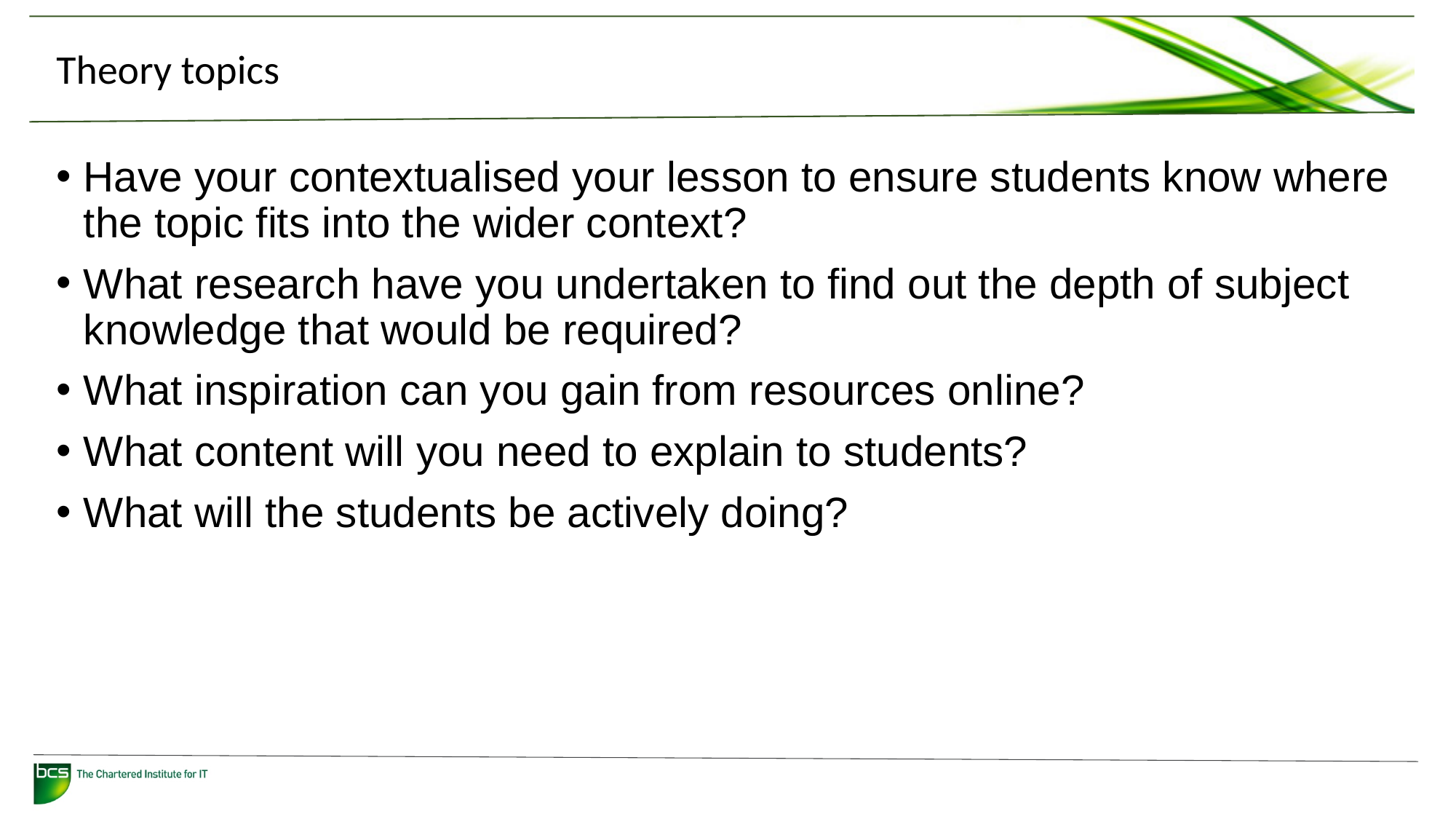

# Theory topics
Have your contextualised your lesson to ensure students know where the topic fits into the wider context?
What research have you undertaken to find out the depth of subject knowledge that would be required?
What inspiration can you gain from resources online?
What content will you need to explain to students?
What will the students be actively doing?